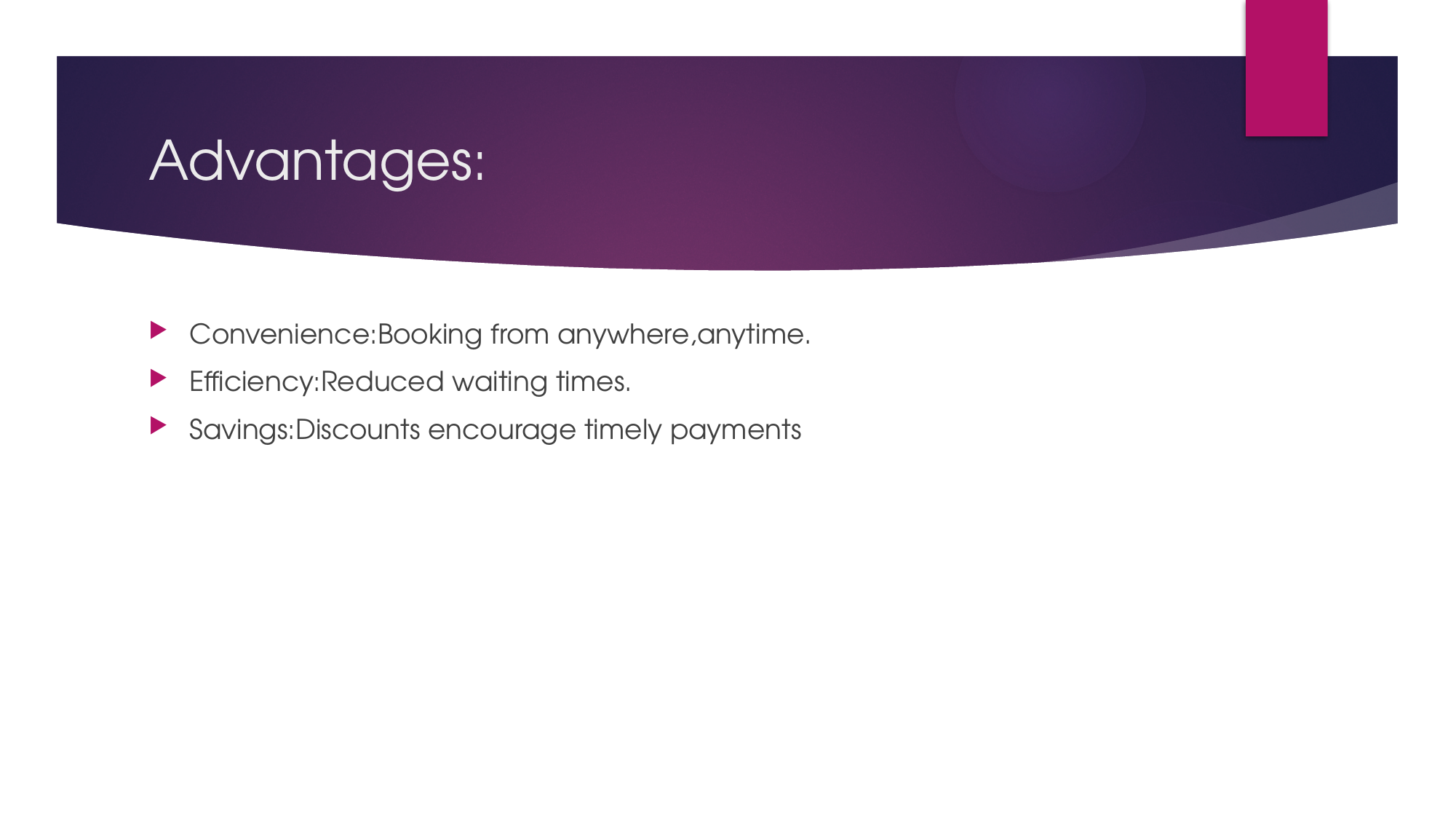

# Advantages:
Convenience:Booking from anywhere,anytime.
Efficiency:Reduced waiting times.
Savings:Discounts encourage timely payments